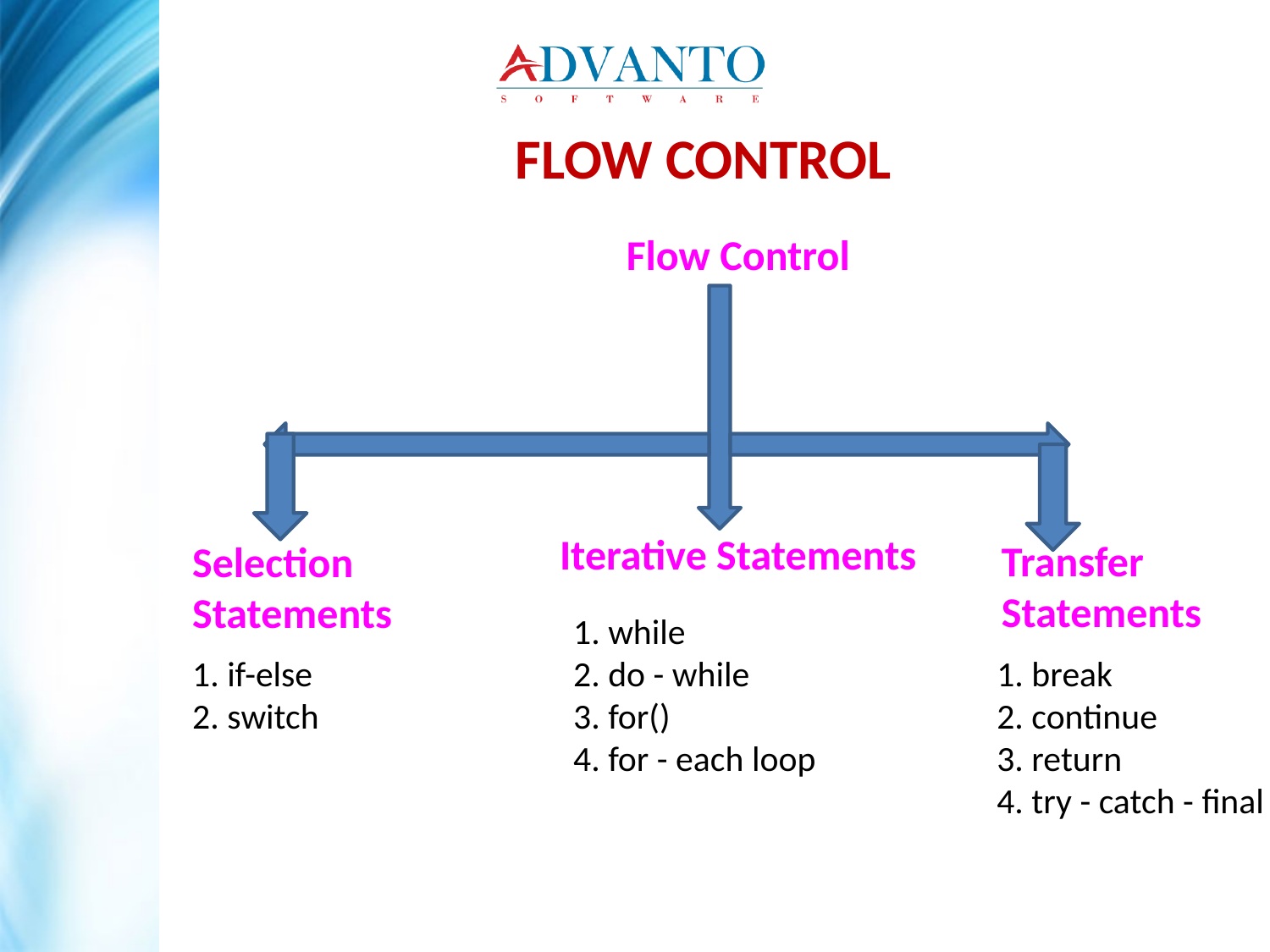

FLOW CONTROL
Flow Control

Iterative Statements
Transfer Statements
Selection Statements
1. while
2. do - while
3. for()
4. for - each loop
1. if-else
2. switch
1. break
2. continue
3. return
4. try - catch - final